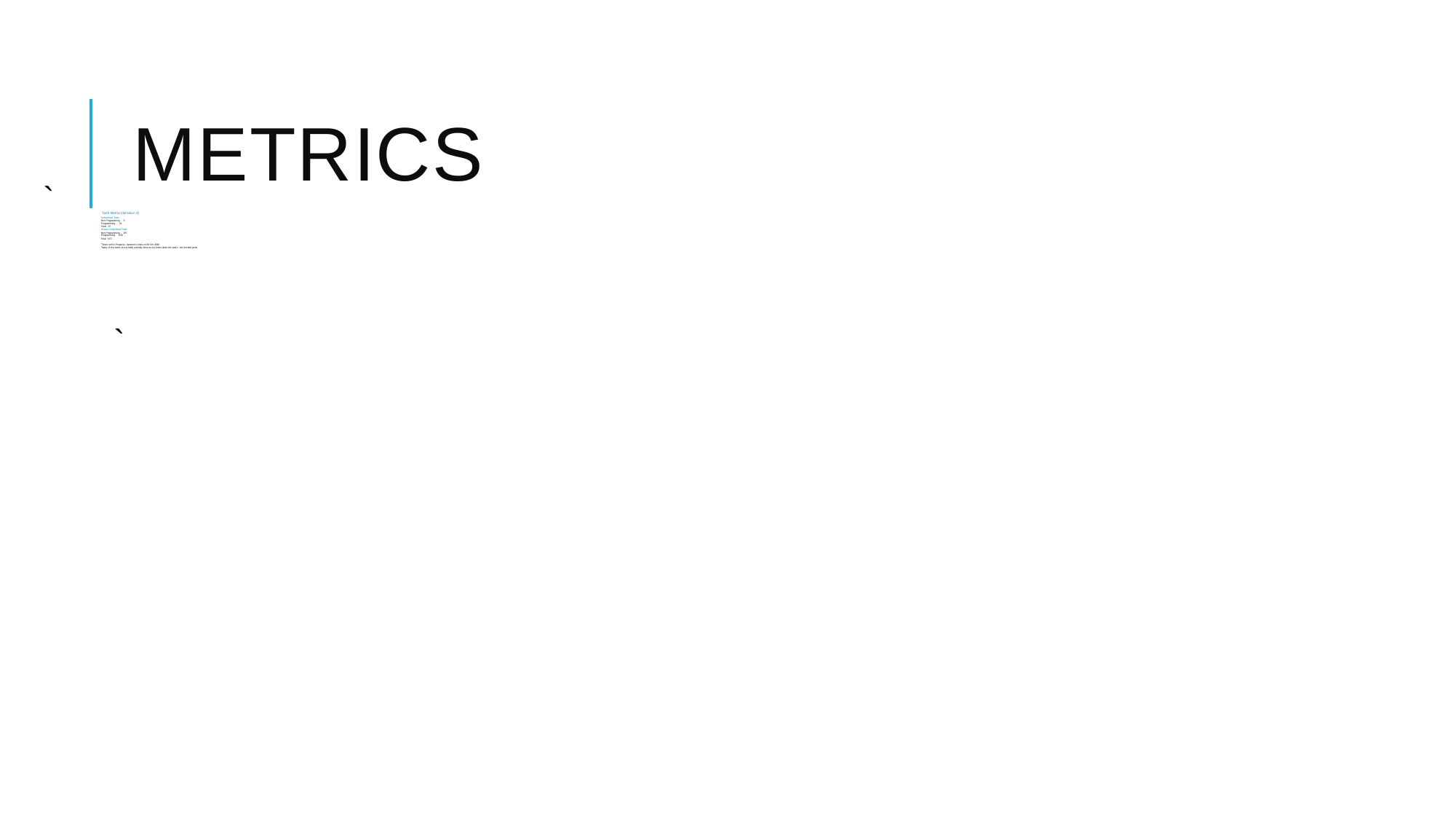

# Metrics
`
Task Metrics(Iteration 4)

Scheduled Task:
Non Programming :	 5
Programming : 		 22
Total :			 27
Actual Completed Task:
Non Programming :	 0/5
Programming :		5/22
Total 			5/27

Tasks still in Progress. Iteration 4 ends on 30 Oct 2016
Many of the tasks are actually partially done as we broke down the tasks  into smaller parts

`